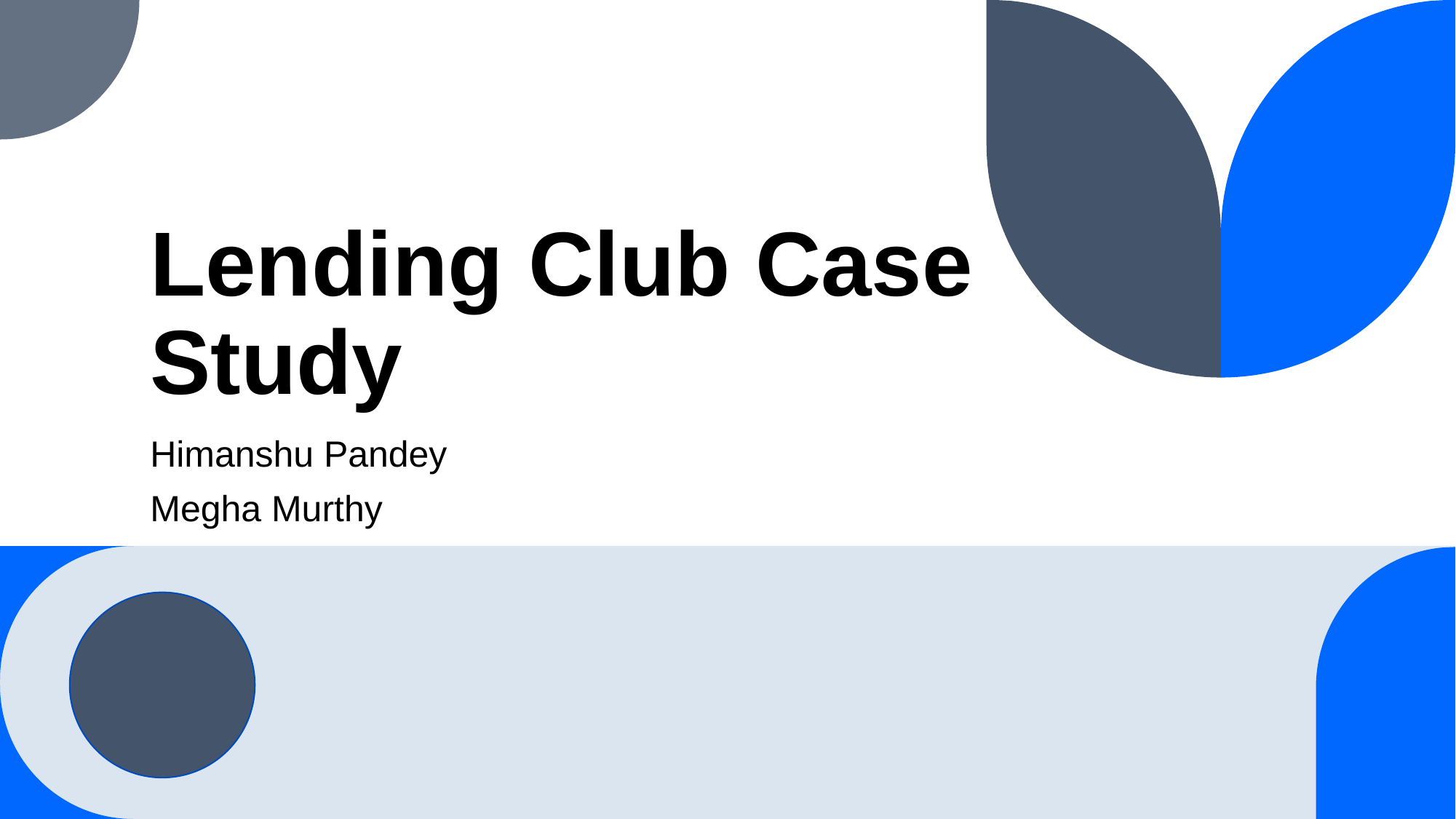

# Lending Club Case Study
Himanshu Pandey
Megha Murthy